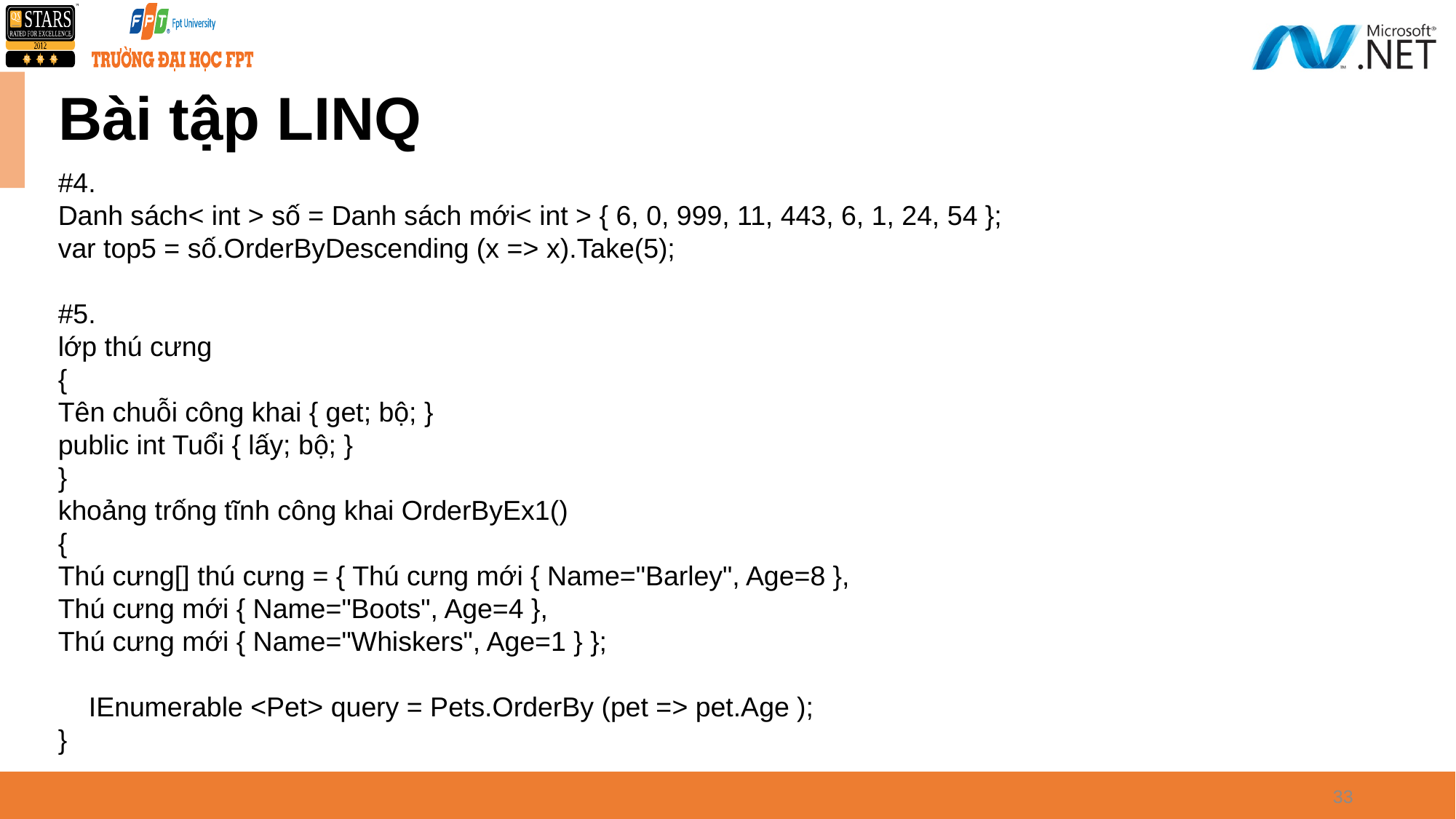

# Bài tập LINQ
#4.
Danh sách< int > số = Danh sách mới< int > { 6, 0, 999, 11, 443, 6, 1, 24, 54 };
var top5 = số.OrderByDescending (x => x).Take(5);

#5.
lớp thú cưng
{
Tên chuỗi công khai { get; bộ; }
public int Tuổi { lấy; bộ; }
}
khoảng trống tĩnh công khai OrderByEx1()
{
Thú cưng[] thú cưng = { Thú cưng mới { Name="Barley", Age=8 },
Thú cưng mới { Name="Boots", Age=4 },
Thú cưng mới { Name="Whiskers", Age=1 } };

    IEnumerable <Pet> query = Pets.OrderBy (pet => pet.Age );
}

33